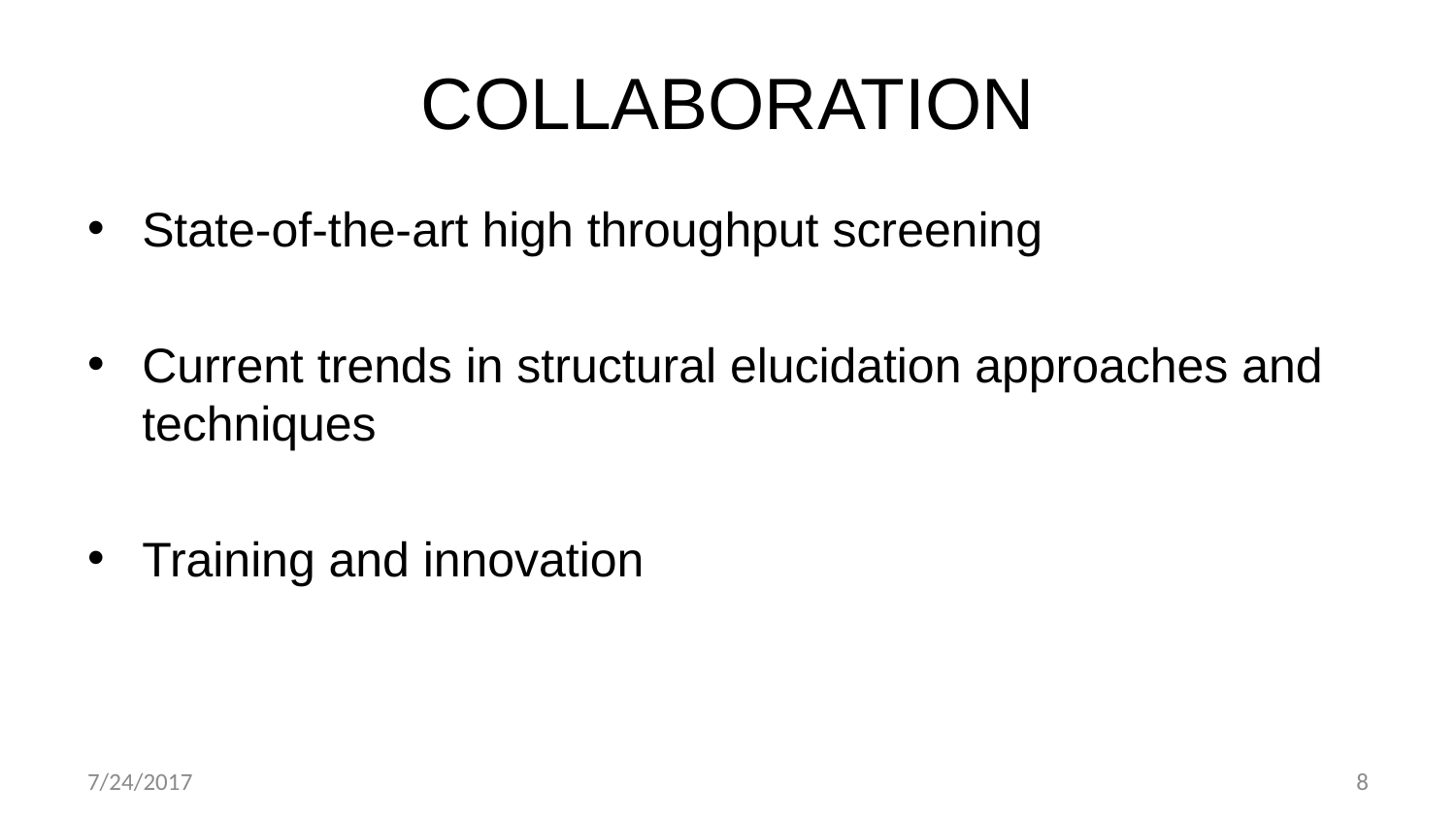

# COLLABORATION
State-of-the-art high throughput screening

Current trends in structural elucidation approaches and techniques

Training and innovation

7/24/2017
8